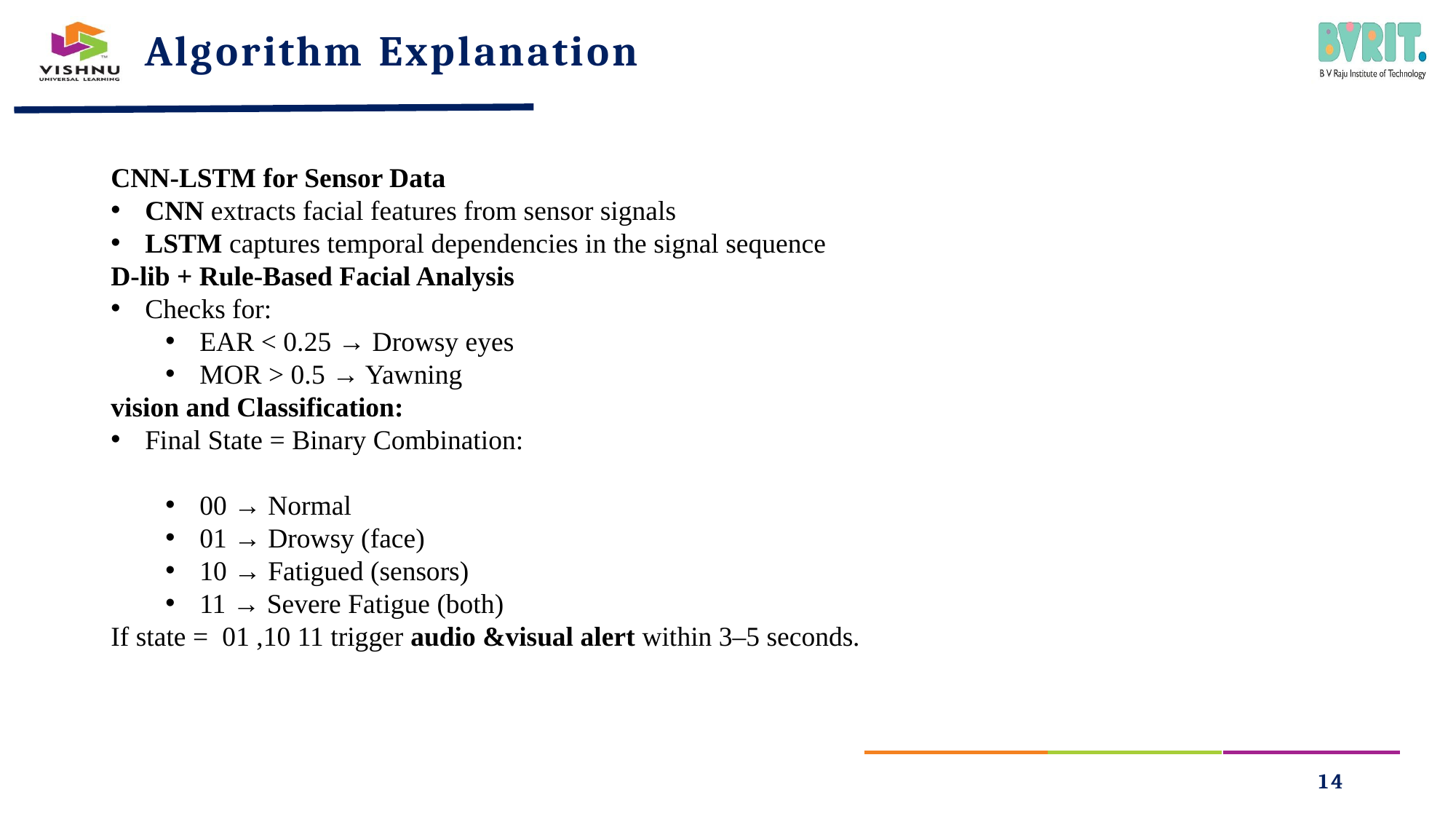

# Algorithm Explanation

CNN-LSTM for Sensor Data
CNN extracts facial features from sensor signals
LSTM captures temporal dependencies in the signal sequence
D-lib + Rule-Based Facial Analysis
Checks for:
EAR < 0.25 → Drowsy eyes
MOR > 0.5 → Yawning
vision and Classification:
Final State = Binary Combination:

00 → Normal
01 → Drowsy (face)
10 → Fatigued (sensors)
11 → Severe Fatigue (both)
If state =  01 ,10 11 trigger audio &visual alert within 3–5 seconds.
14